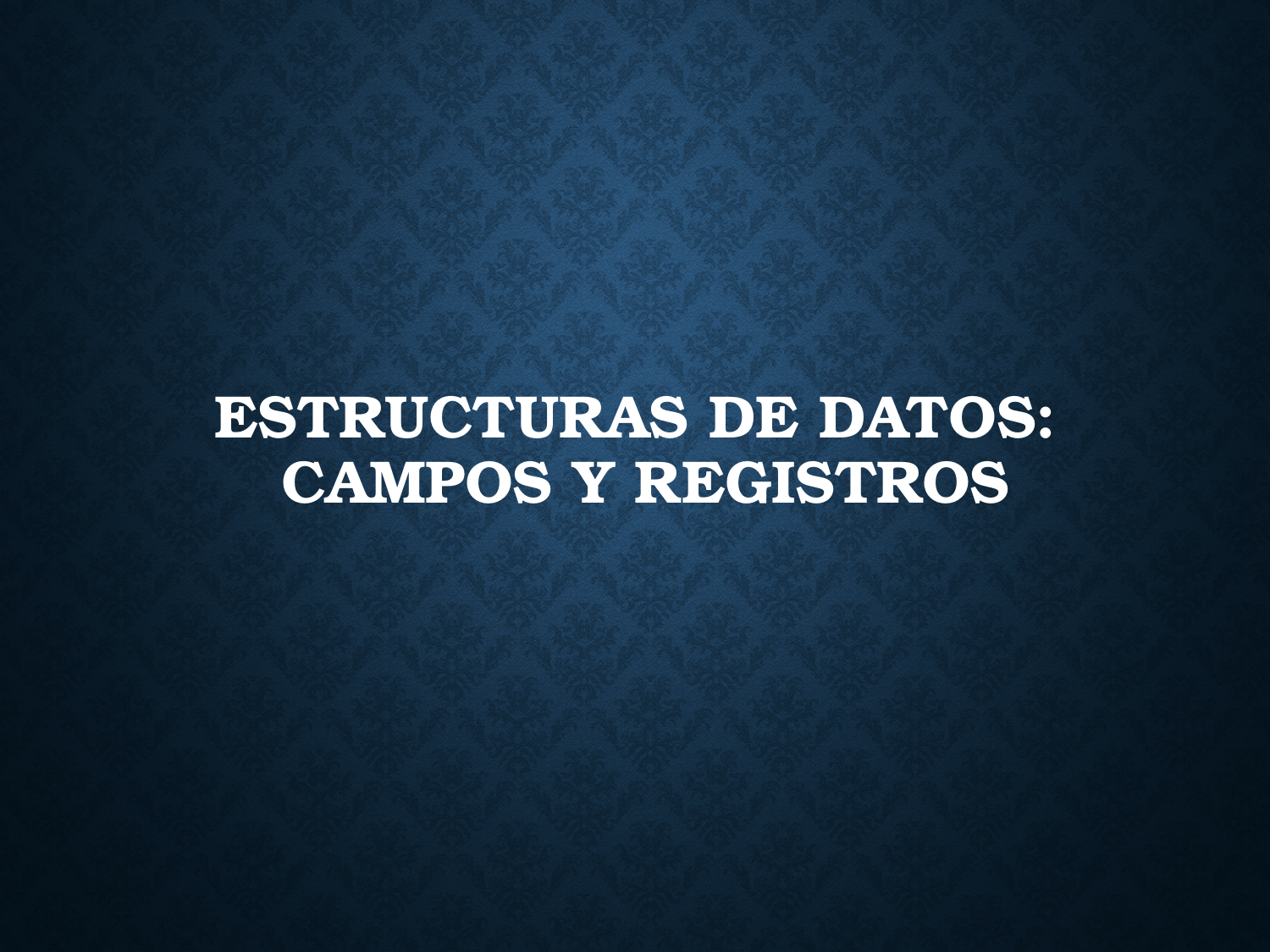

# ESTRUCTURAS DE DATOS: CAMPOS Y REGISTROS